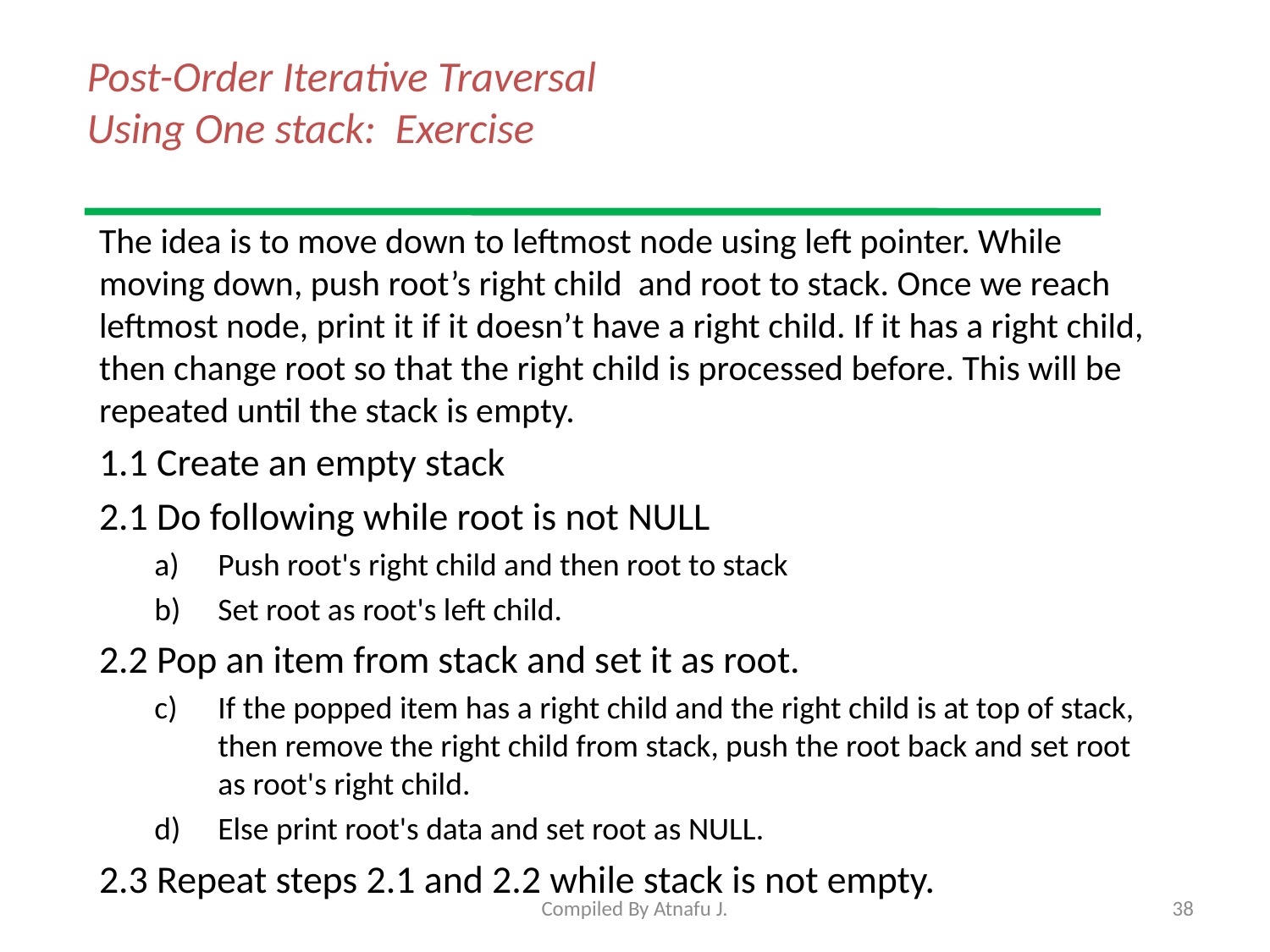

# Post-Order Iterative Traversal Using One stack:  Exercise
The idea is to move down to leftmost node using left pointer. While moving down, push root’s right child  and root to stack. Once we reach leftmost node, print it if it doesn’t have a right child. If it has a right child, then change root so that the right child is processed before. This will be repeated until the stack is empty.
1.1 Create an empty stack
2.1 Do following while root is not NULL
Push root's right child and then root to stack
Set root as root's left child.
2.2 Pop an item from stack and set it as root.
If the popped item has a right child and the right child is at top of stack, then remove the right child from stack, push the root back and set root as root's right child.
Else print root's data and set root as NULL.
2.3 Repeat steps 2.1 and 2.2 while stack is not empty.
Compiled By Atnafu J.
38